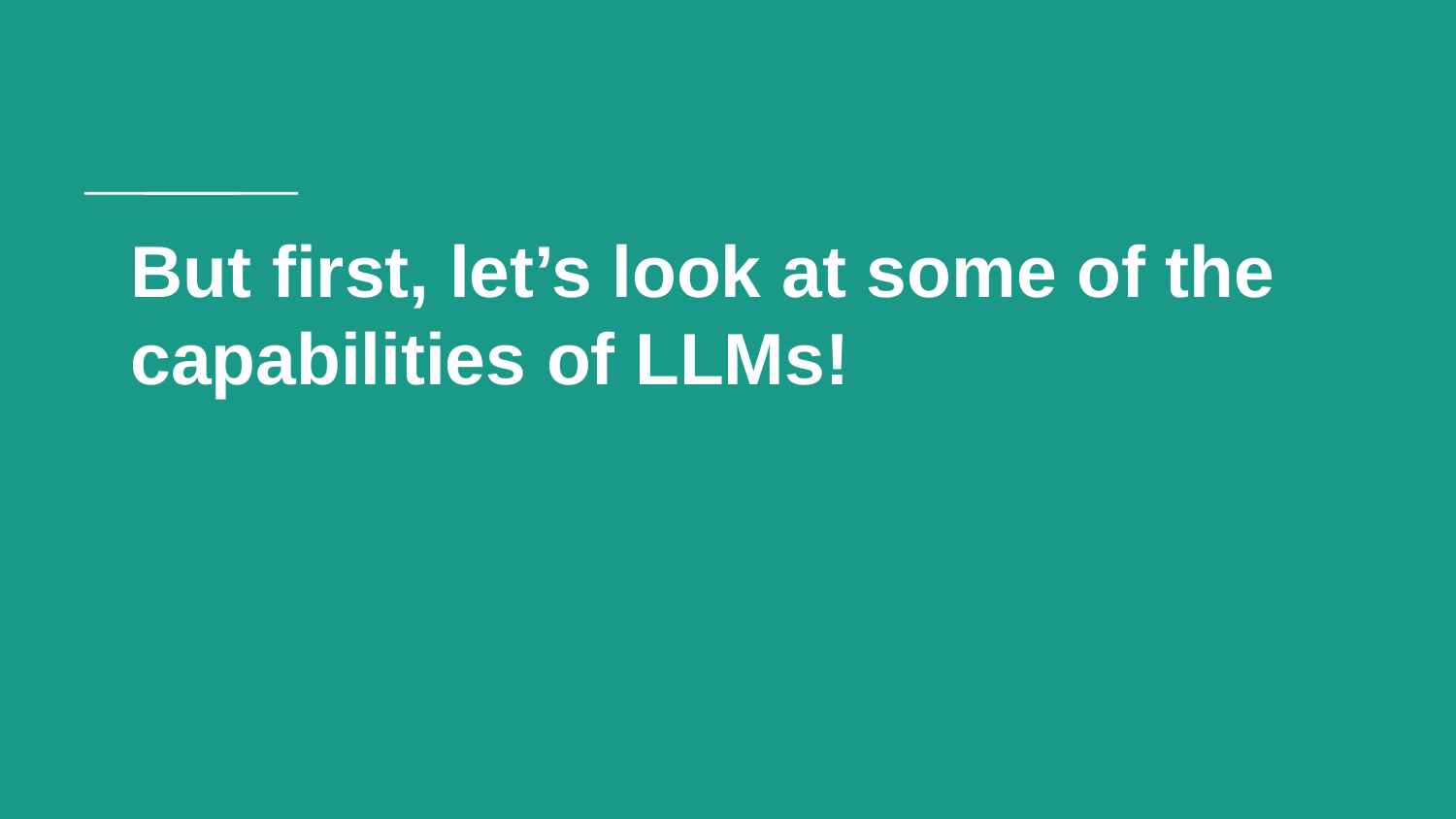

# But first, let’s look at some of the capabilities of LLMs!